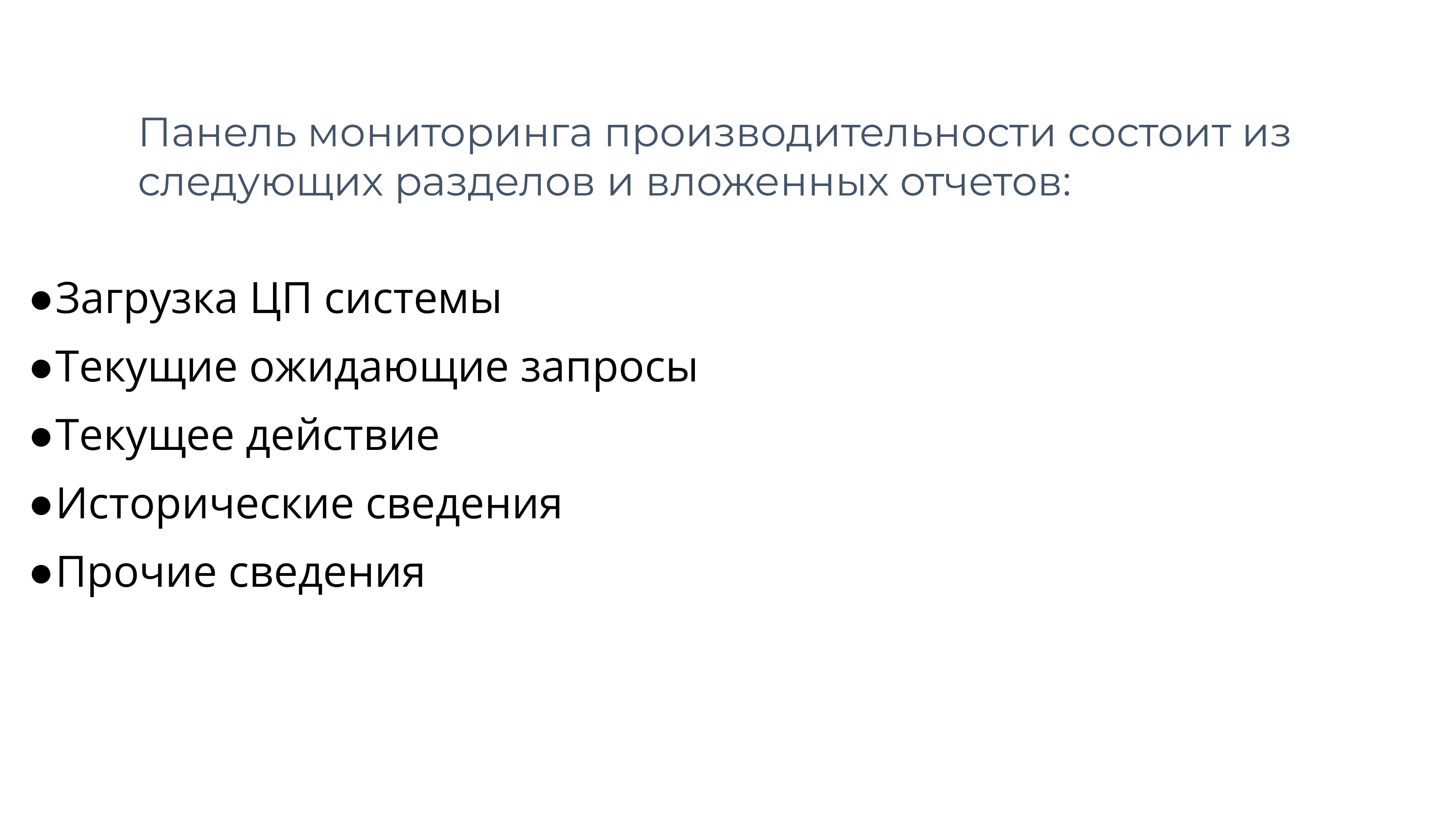

# Панель мониторинга производительности состоит из следующих разделов и вложенных отчетов:
Загрузка ЦП системы
Текущие ожидающие запросы
Текущее действие
Исторические сведения
Прочие сведения